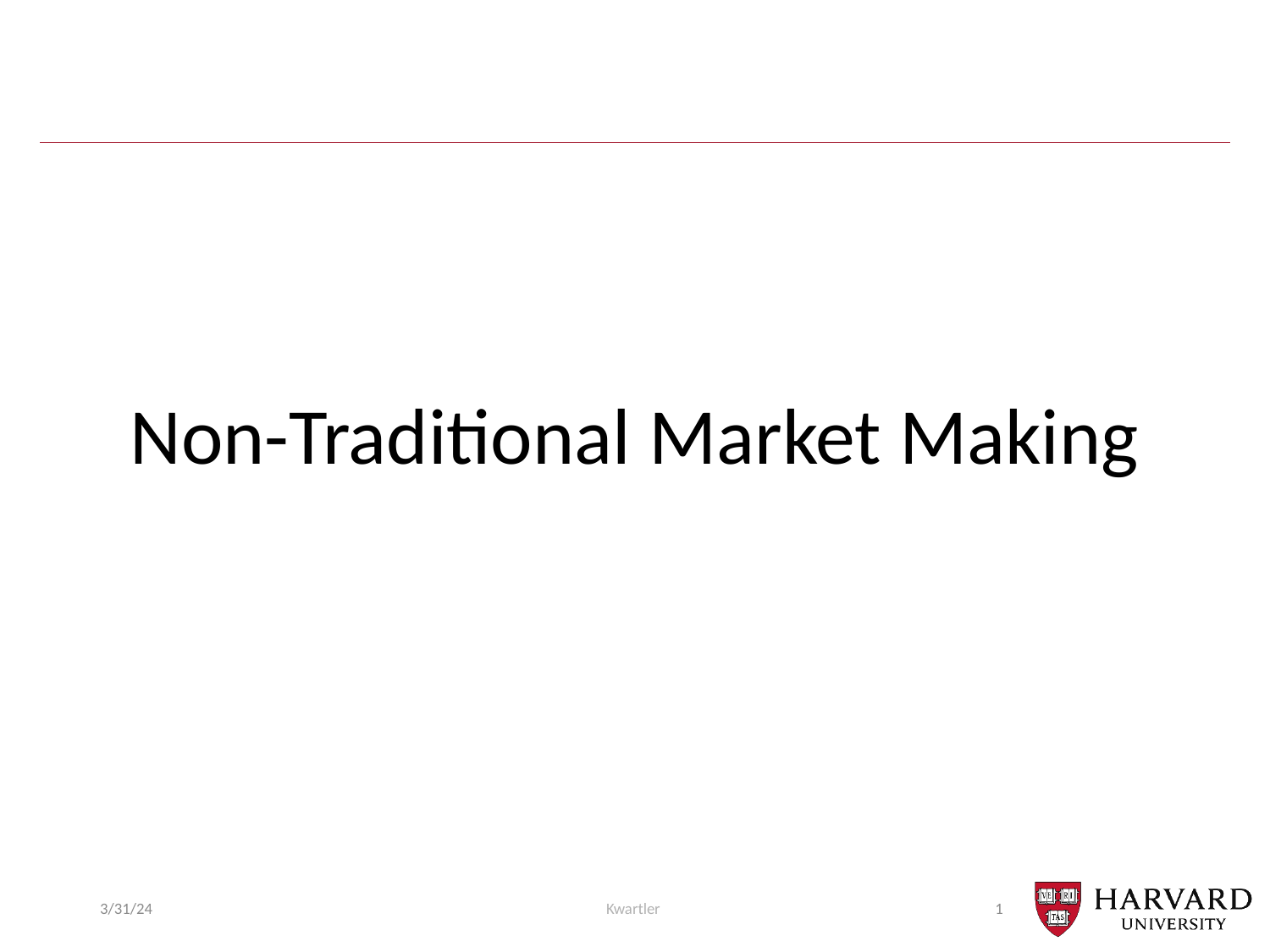

# Non-Traditional Market Making

3/31/24
Kwartler
1